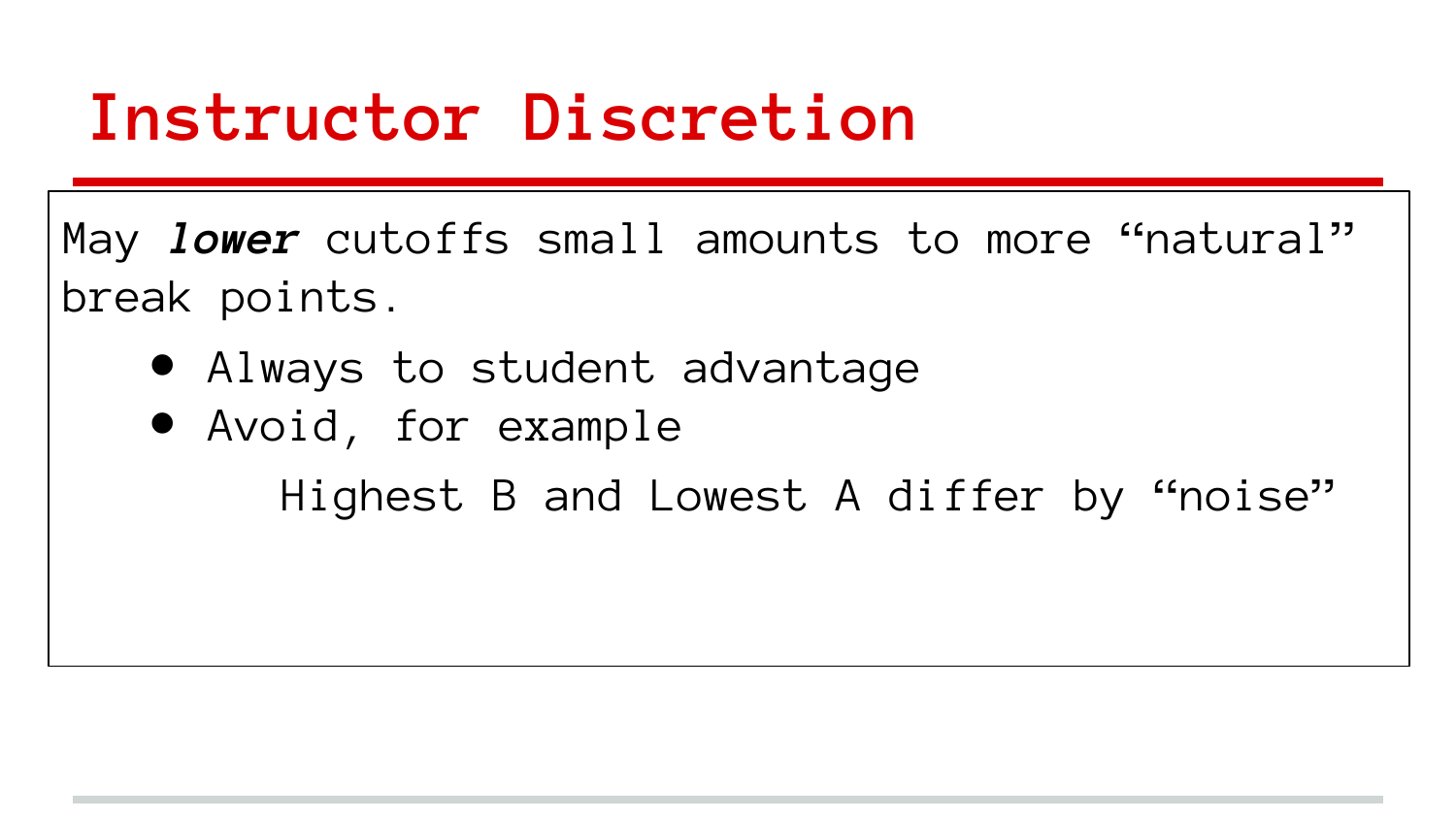

# Instructor Discretion
May lower cutoffs small amounts to more “natural” break points.
Always to student advantage
Avoid, for example
Highest B and Lowest A differ by “noise”